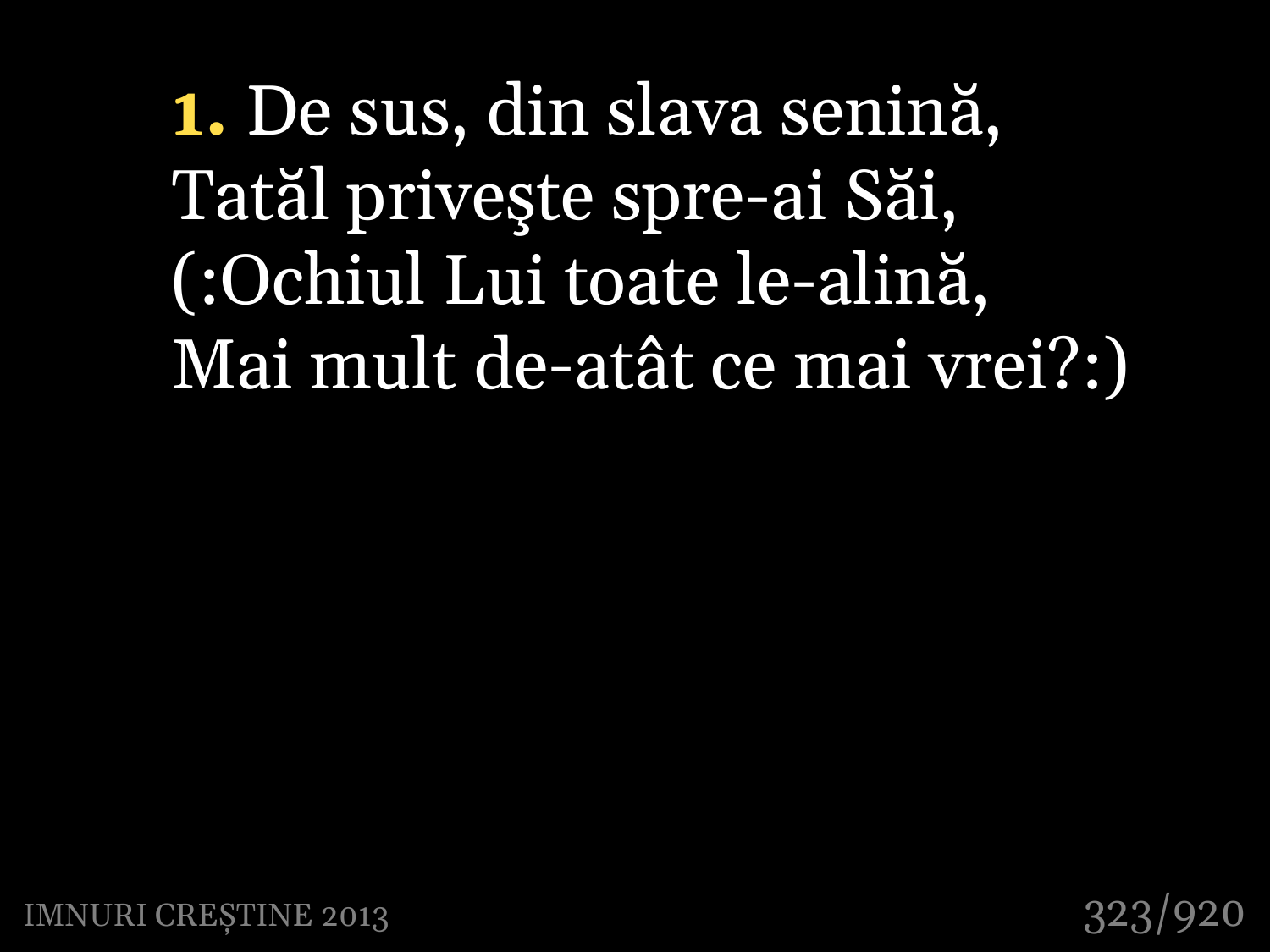

1. De sus, din slava senină,
Tatăl priveşte spre-ai Săi,
(:Ochiul Lui toate le-alină,
Mai mult de-atât ce mai vrei?:)
323/920
IMNURI CREȘTINE 2013